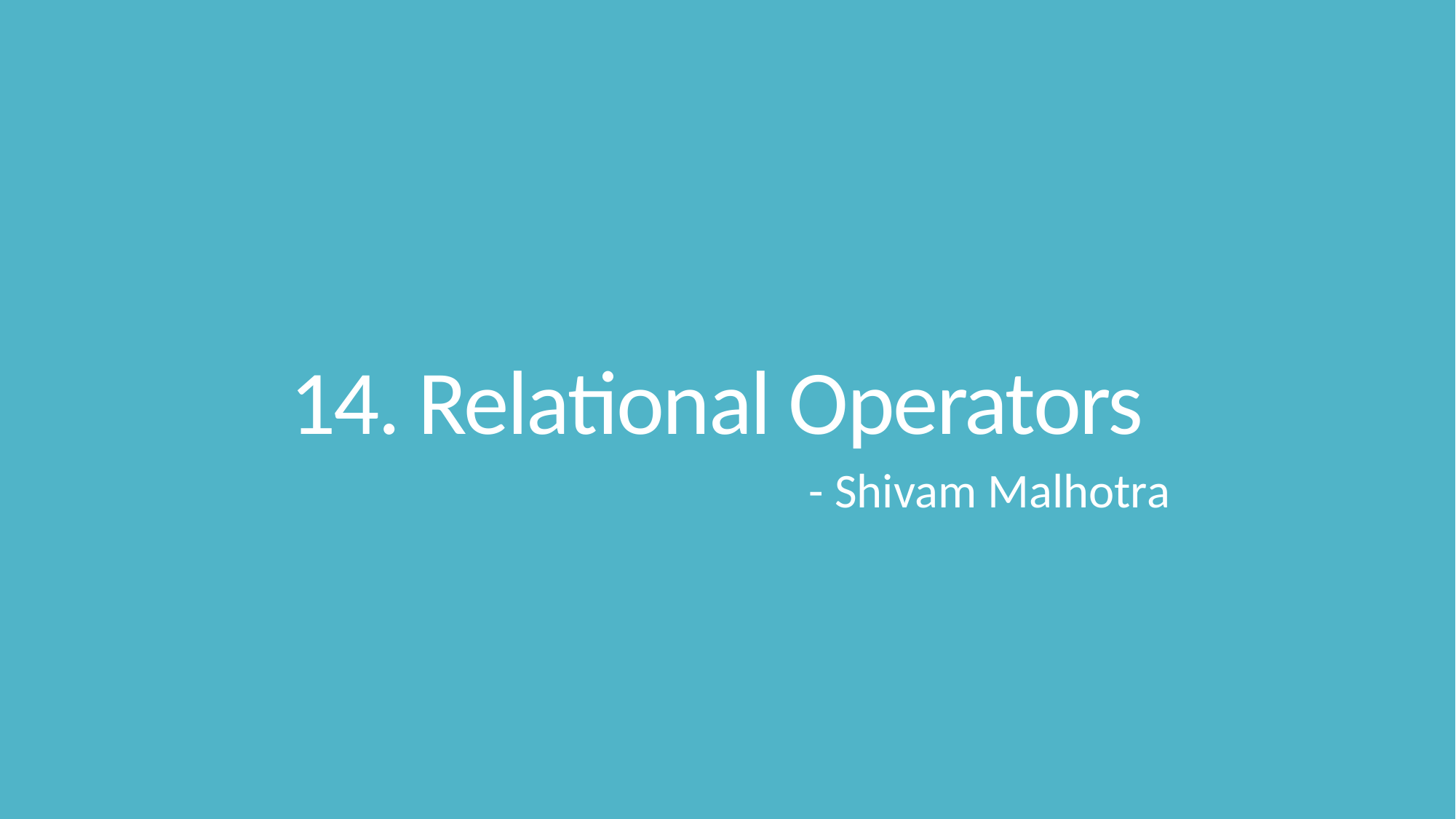

# 14. Relational Operators
- Shivam Malhotra